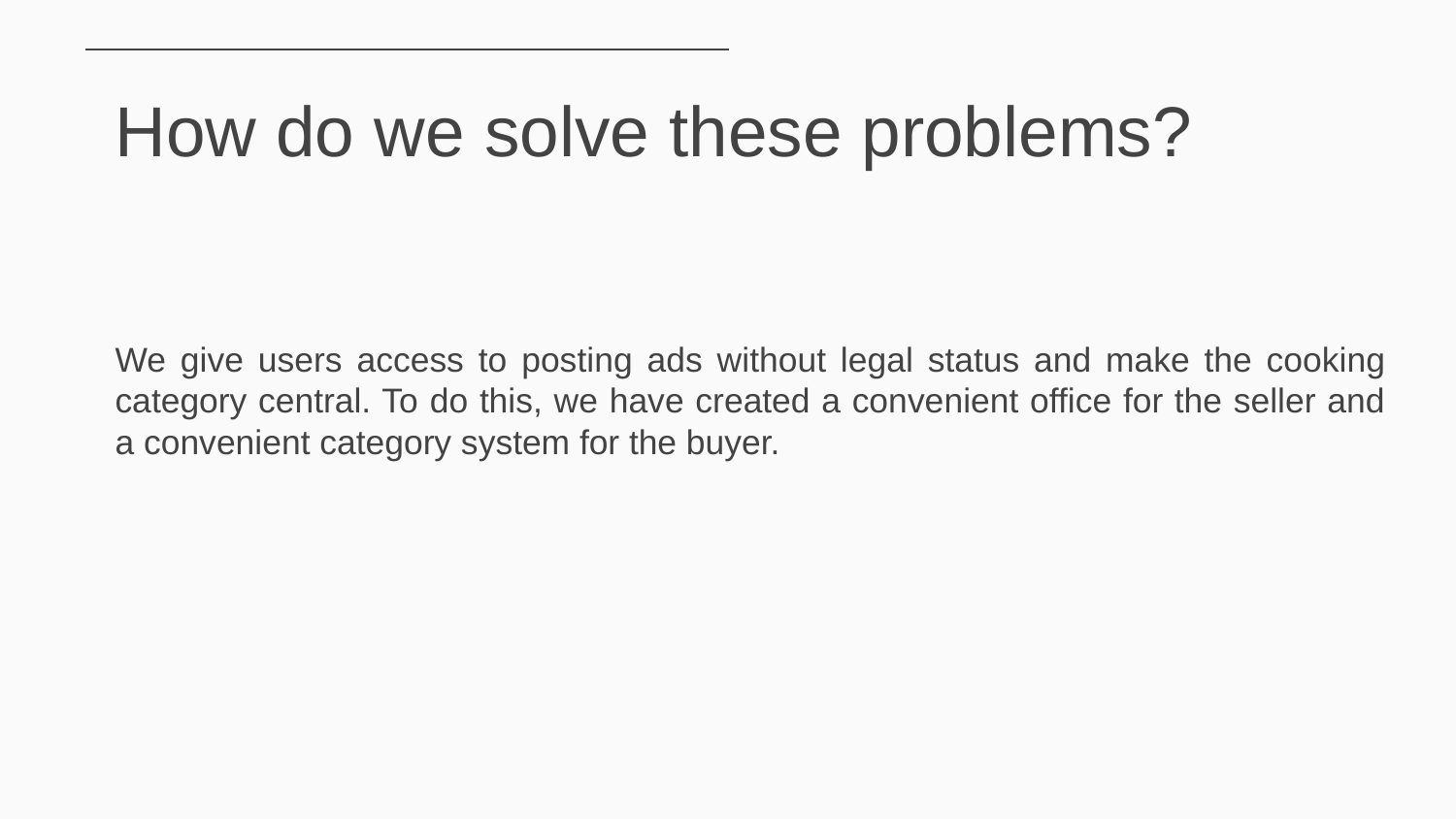

# How do we solve these problems?
We give users access to posting ads without legal status and make the cooking category central. To do this, we have created a convenient office for the seller and a convenient category system for the buyer.